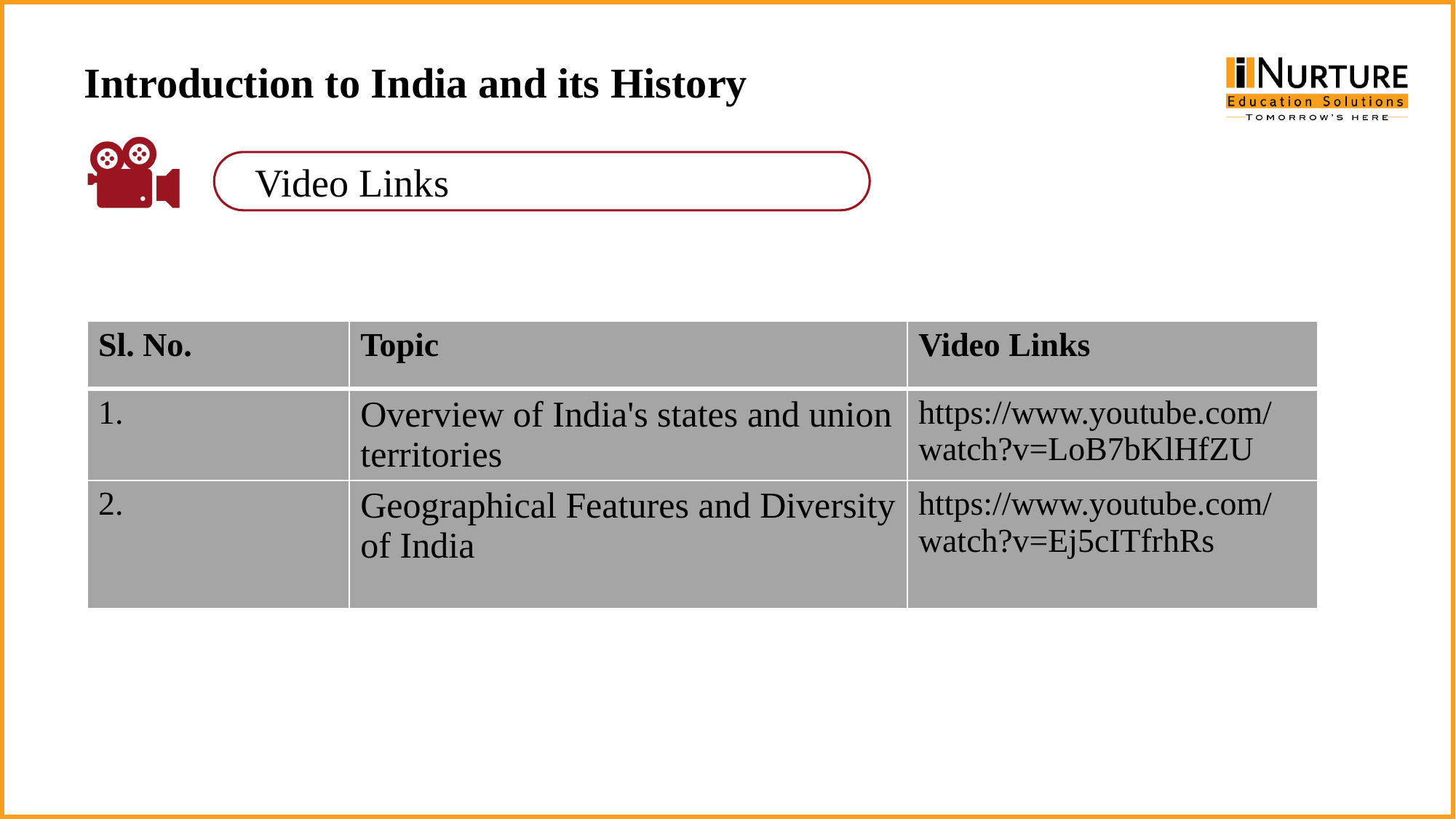

# Introduction to India and its History
| Sl. No. | Topic | Video Links |
| --- | --- | --- |
| 1. | Overview of India's states and union territories | https://www.youtube.com/watch?v=LoB7bKlHfZU |
| 2. | Geographical Features and Diversity of India | https://www.youtube.com/watch?v=Ej5cITfrhRs |